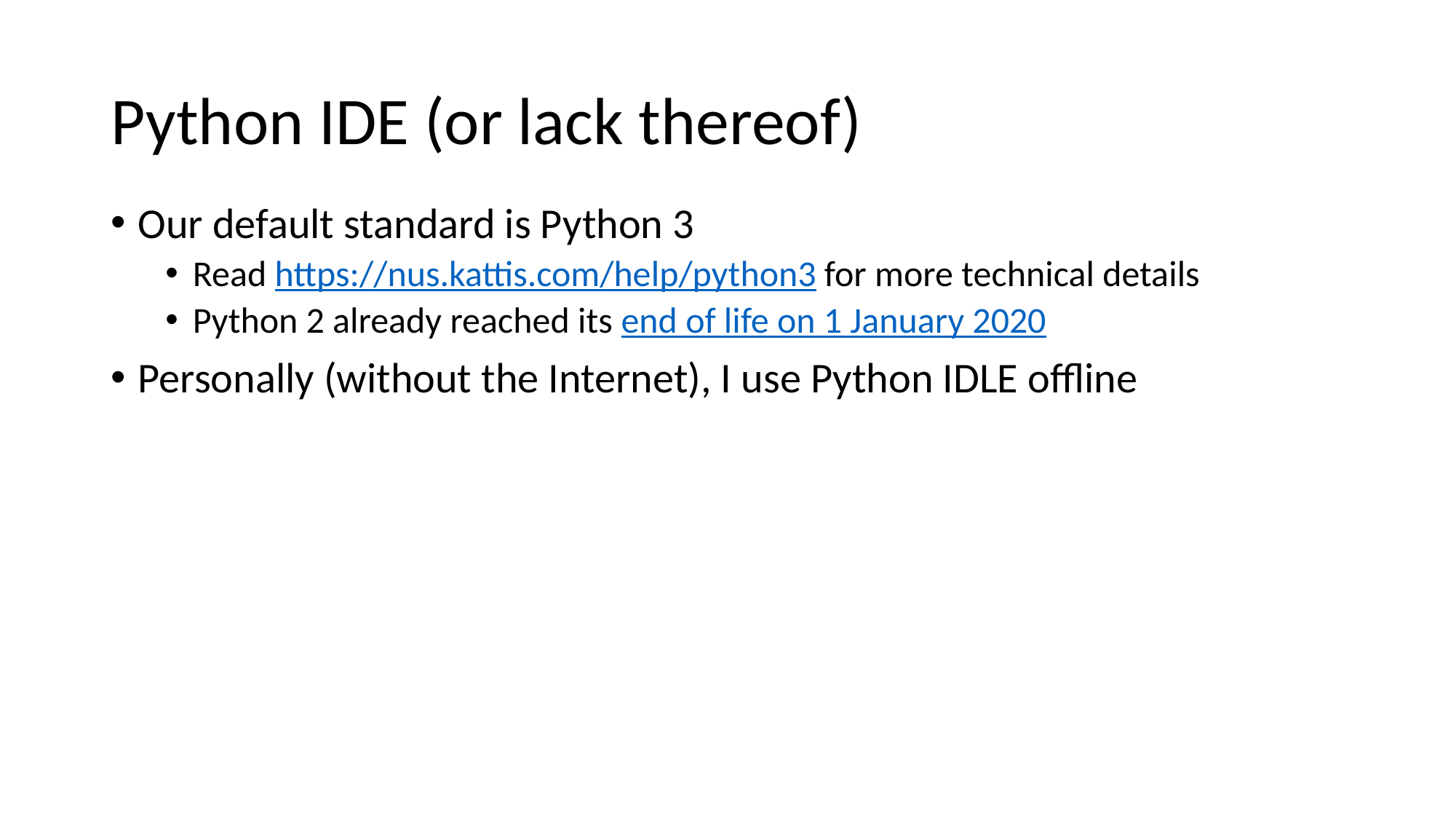

# Python IDE (or lack thereof)
Our default standard is Python 3
Read https://nus.kattis.com/help/python3 for more technical details
Python 2 already reached its end of life on 1 January 2020
Personally (without the Internet), I use Python IDLE offline